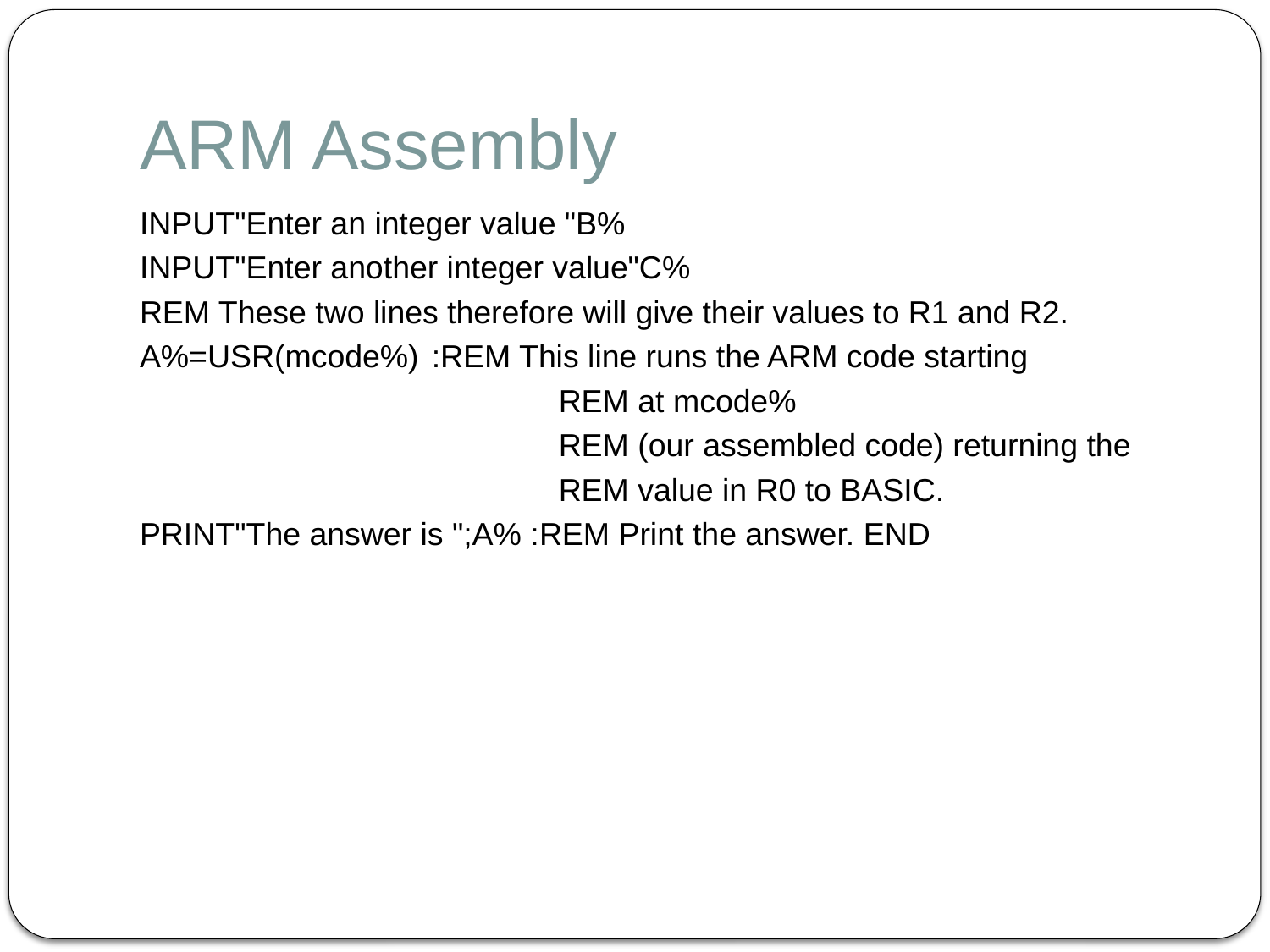

# ARM Assembly
INPUT"Enter an integer value "B%
INPUT"Enter another integer value"C%
REM These two lines therefore will give their values to R1 and R2.
A%=USR(mcode%)	:REM This line runs the ARM code starting
				REM at mcode%
				REM (our assembled code) returning the
				REM value in R0 to BASIC.
PRINT"The answer is ";A% :REM Print the answer. END